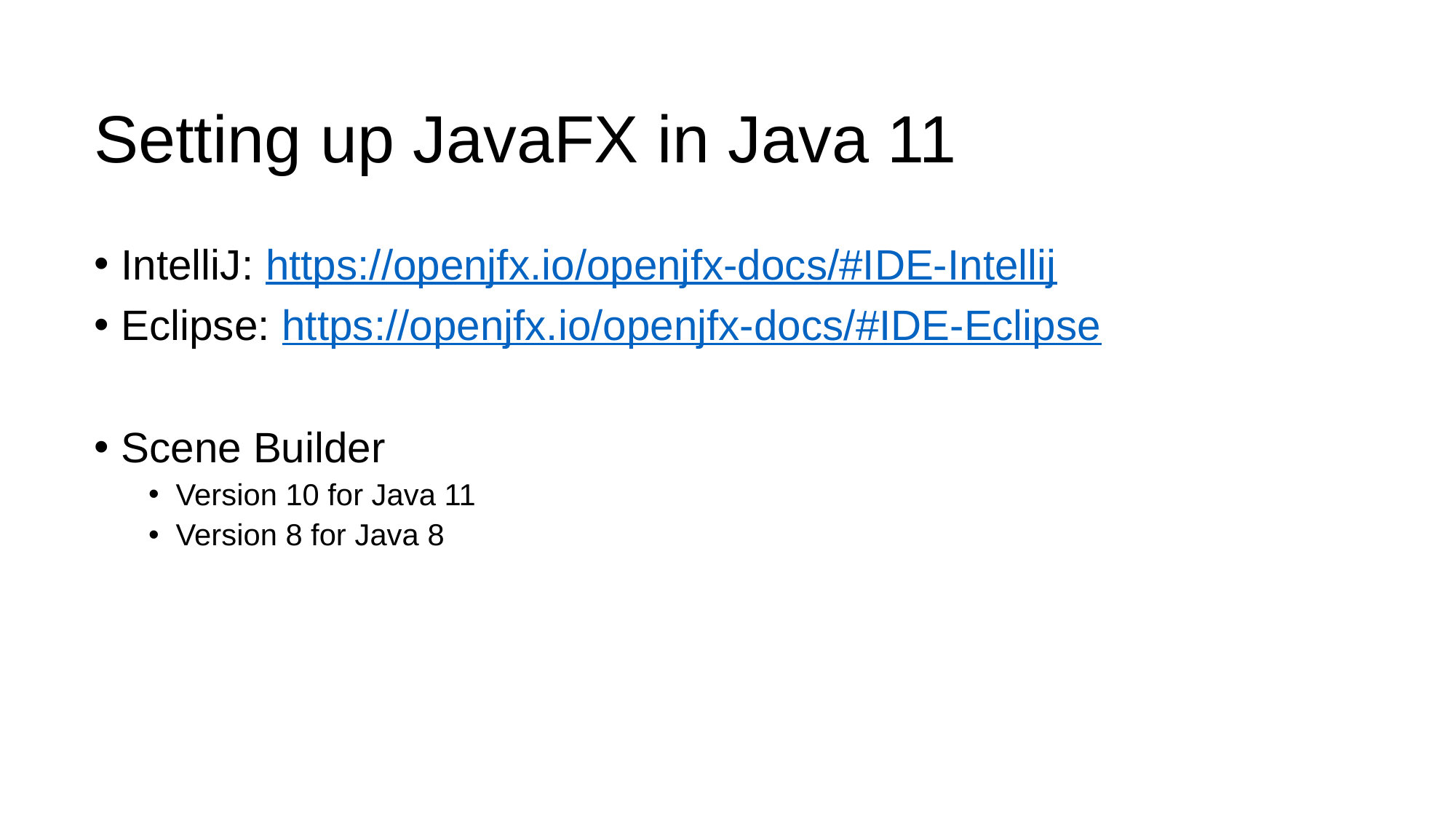

# Setting up JavaFX in Java 11
IntelliJ: https://openjfx.io/openjfx-docs/#IDE-Intellij
Eclipse: https://openjfx.io/openjfx-docs/#IDE-Eclipse

Scene Builder
Version 10 for Java 11
Version 8 for Java 8